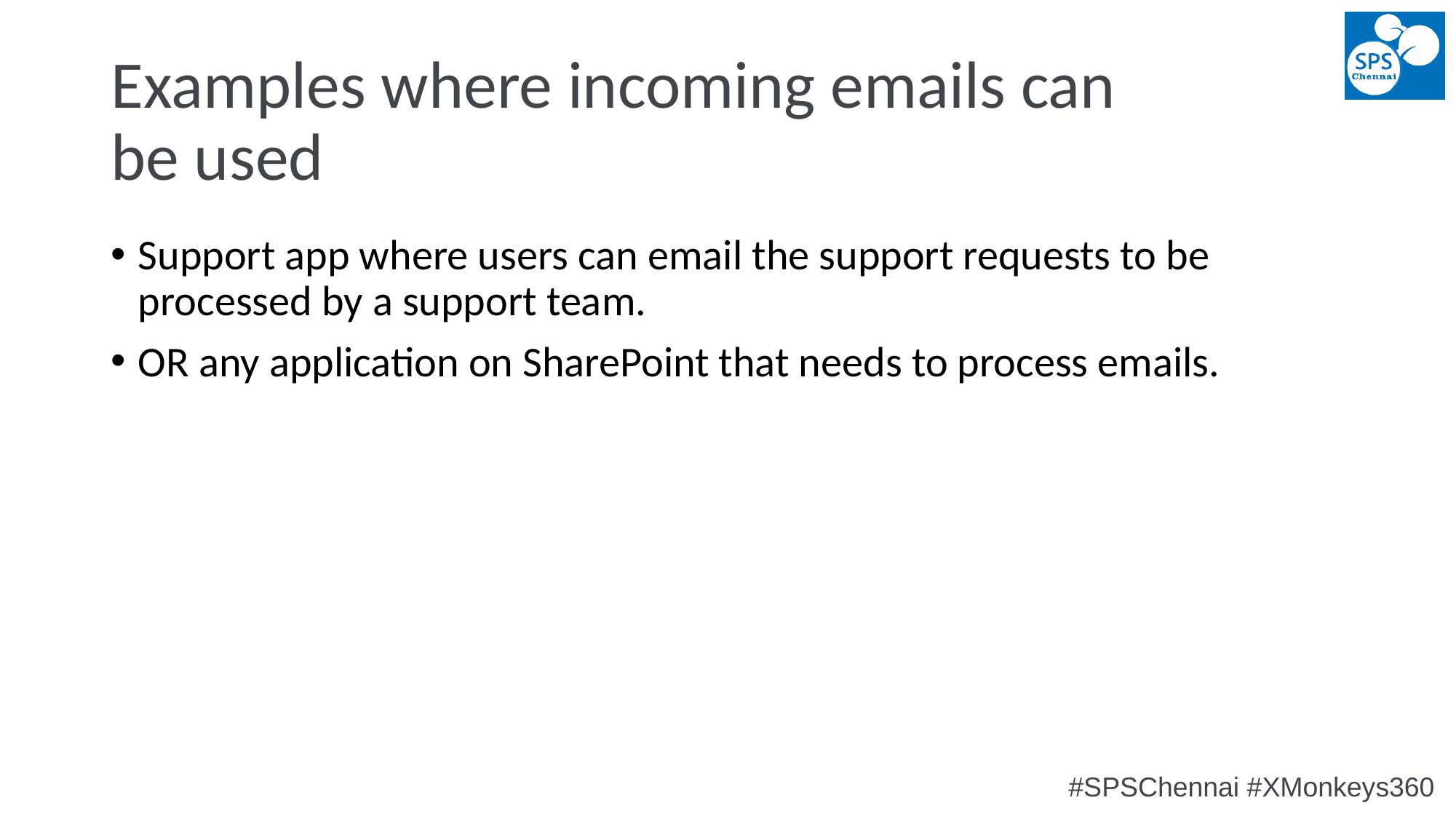

# Examples where incoming emails can be used
Support app where users can email the support requests to be processed by a support team.
OR any application on SharePoint that needs to process emails.